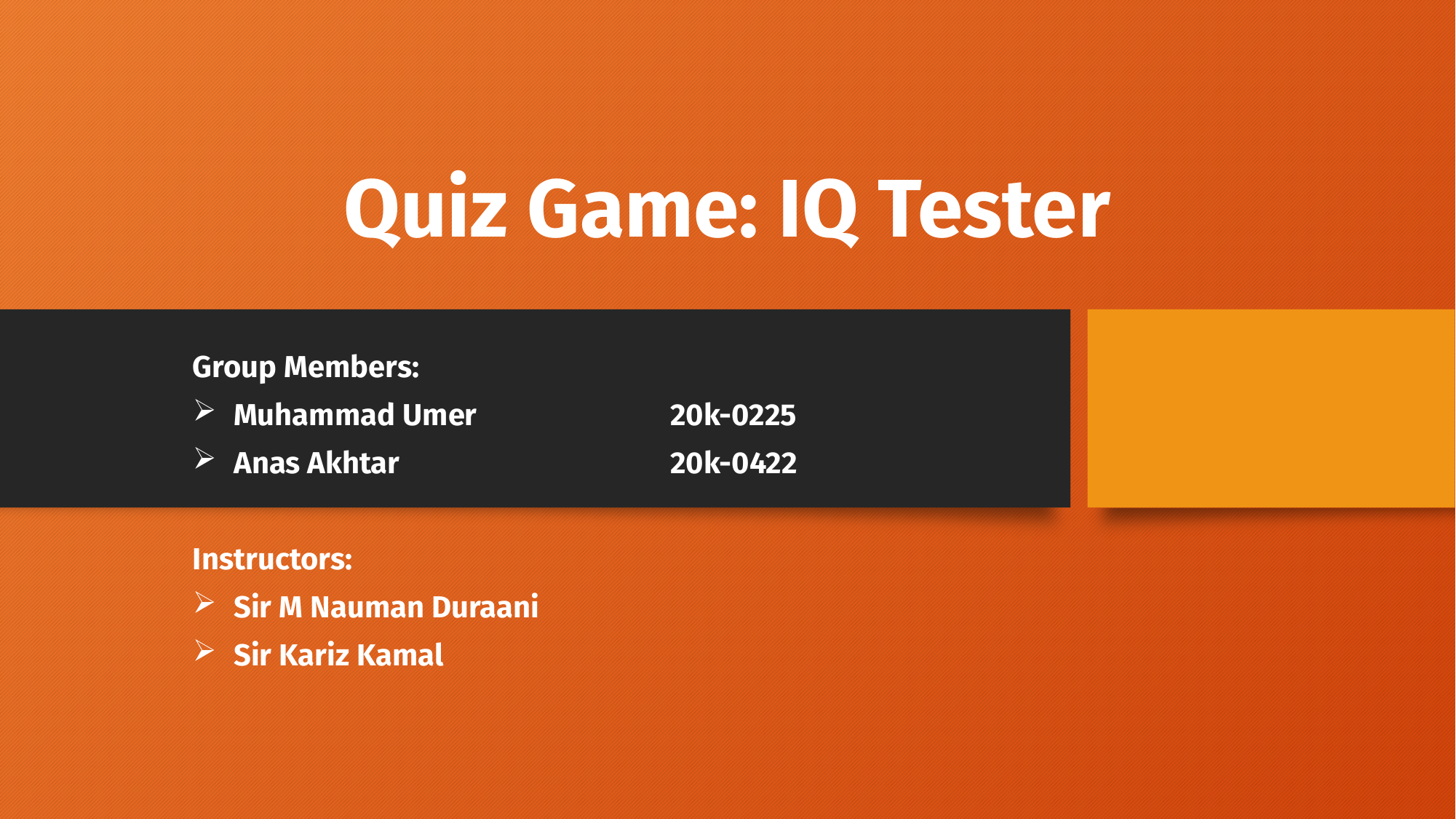

# Quiz Game: IQ Tester
Group Members:
Muhammad Umer		20k-0225
Anas Akhtar			20k-0422

Instructors:
Sir M Nauman Duraani
Sir Kariz Kamal